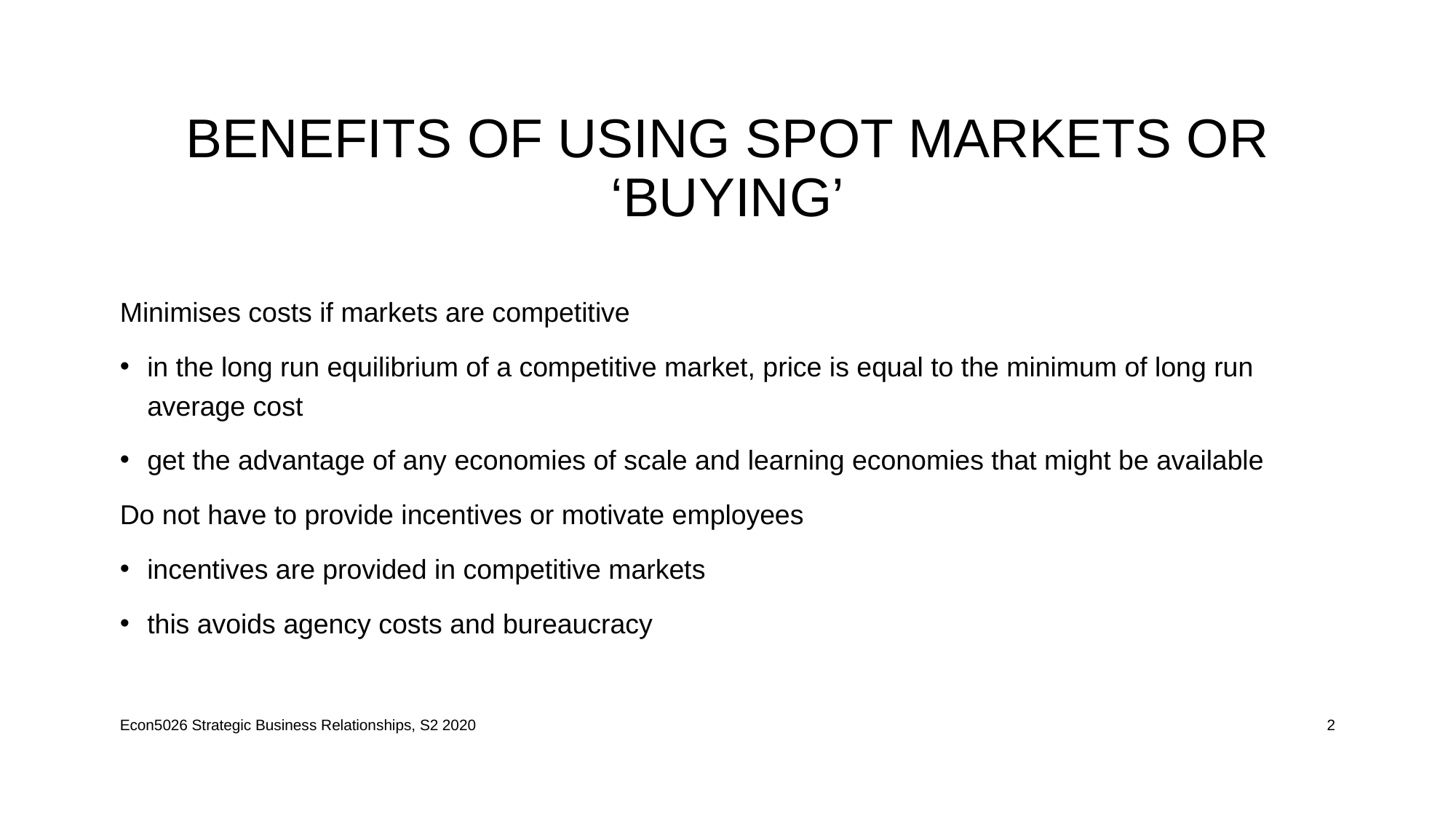

# Benefits of Using Spot Markets or ‘Buying’
Minimises costs if markets are competitive
in the long run equilibrium of a competitive market, price is equal to the minimum of long run average cost
get the advantage of any economies of scale and learning economies that might be available
Do not have to provide incentives or motivate employees
incentives are provided in competitive markets
this avoids agency costs and bureaucracy

Econ5026 Strategic Business Relationships, S2 2020
2